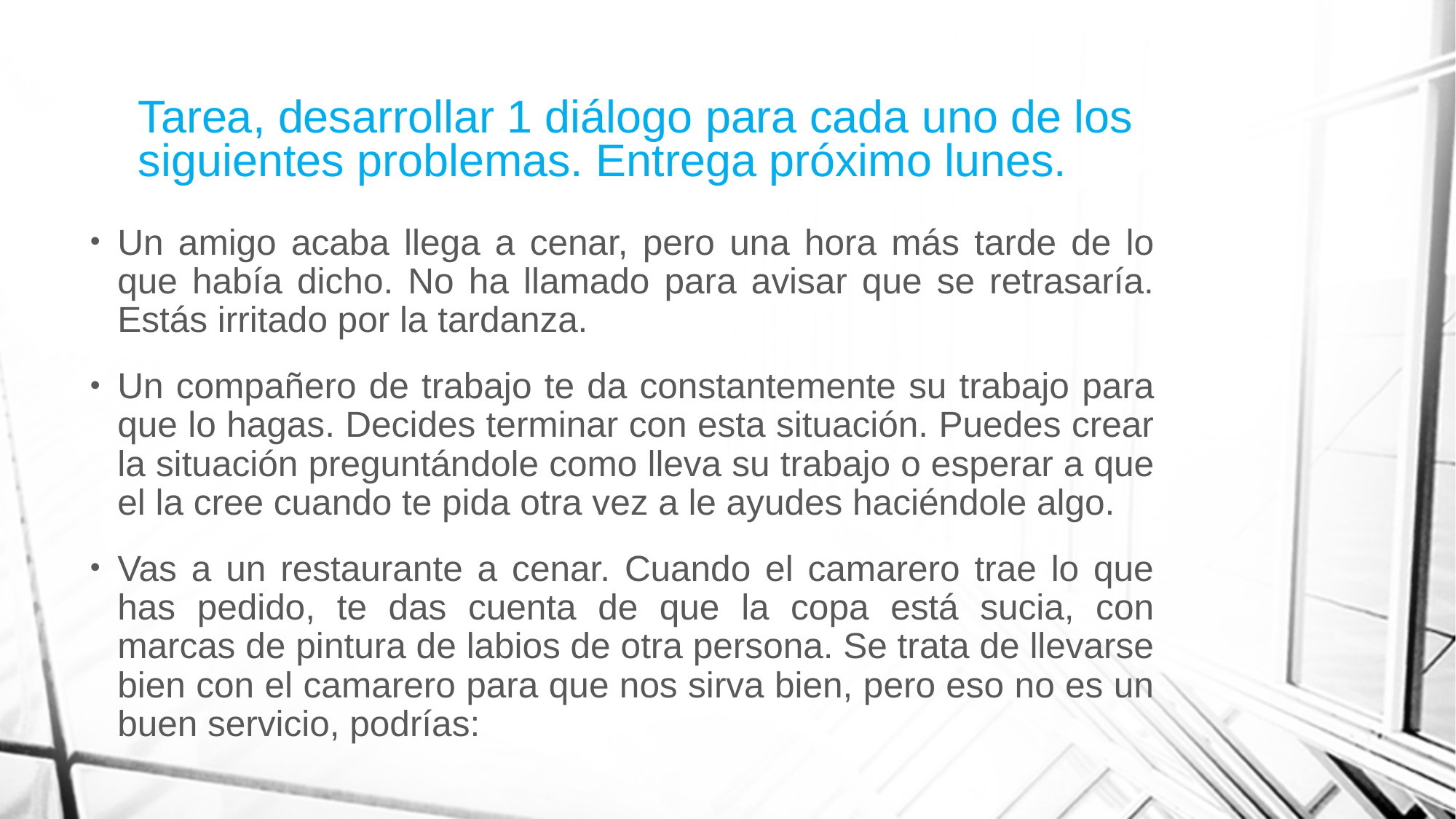

# Tarea, desarrollar 1 diálogo para cada uno de los siguientes problemas. Entrega próximo lunes.
Un amigo acaba llega a cenar, pero una hora más tarde de lo que había dicho. No ha llamado para avisar que se retrasaría. Estás irritado por la tardanza.
Un compañero de trabajo te da constantemente su trabajo para que lo hagas. Decides terminar con esta situación. Puedes crear la situación preguntándole como lleva su trabajo o esperar a que el la cree cuando te pida otra vez a le ayudes haciéndole algo.
Vas a un restaurante a cenar. Cuando el camarero trae lo que has pedido, te das cuenta de que la copa está sucia, con marcas de pintura de labios de otra persona. Se trata de llevarse bien con el camarero para que nos sirva bien, pero eso no es un buen servicio, podrías: